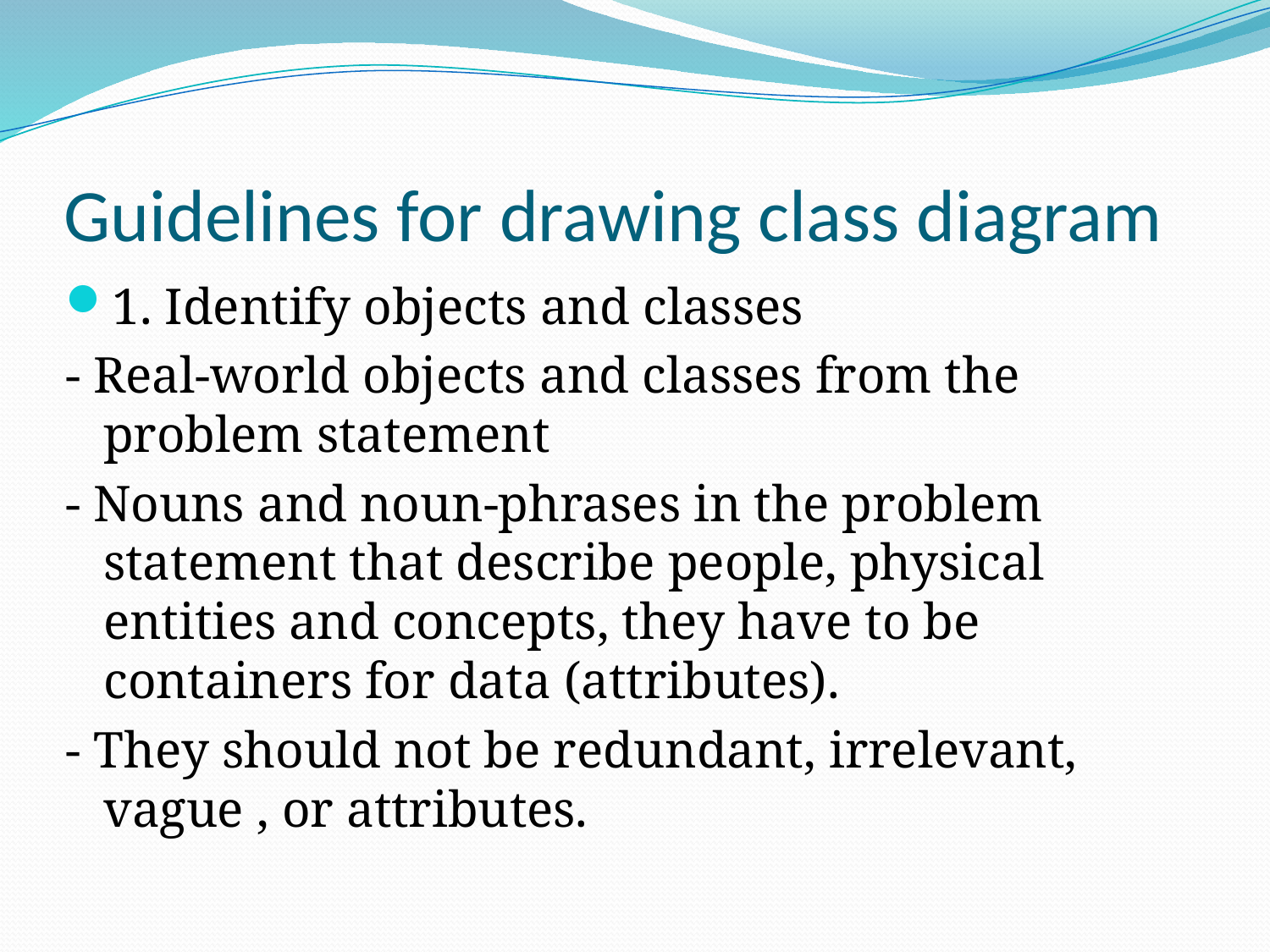

# Guidelines for drawing class diagram
1. Identify objects and classes
- Real-world objects and classes from the problem statement
- Nouns and noun-phrases in the problem statement that describe people, physical entities and concepts, they have to be containers for data (attributes).
- They should not be redundant, irrelevant, vague , or attributes.